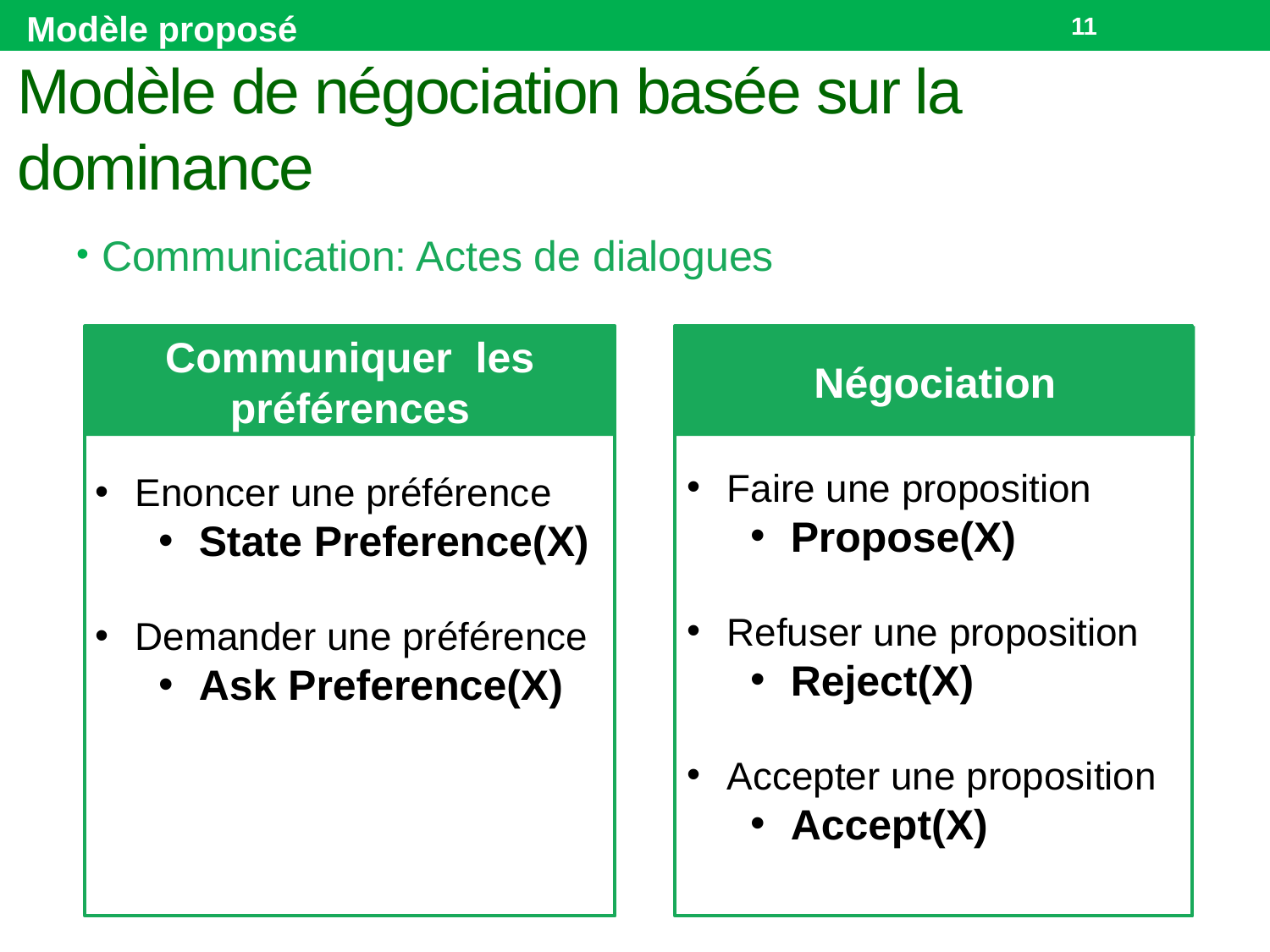

Modèle proposé
11
# Modèle de négociation basée sur la dominance
Communication: Actes de dialogues

Communiquer  les préférences

Négociation
Faire une proposition
Propose(X)

Refuser une proposition
Reject(X)

Accepter une proposition
Accept(X)
Enoncer une préférence
State Preference(X)

Demander une préférence
Ask Preference(X)